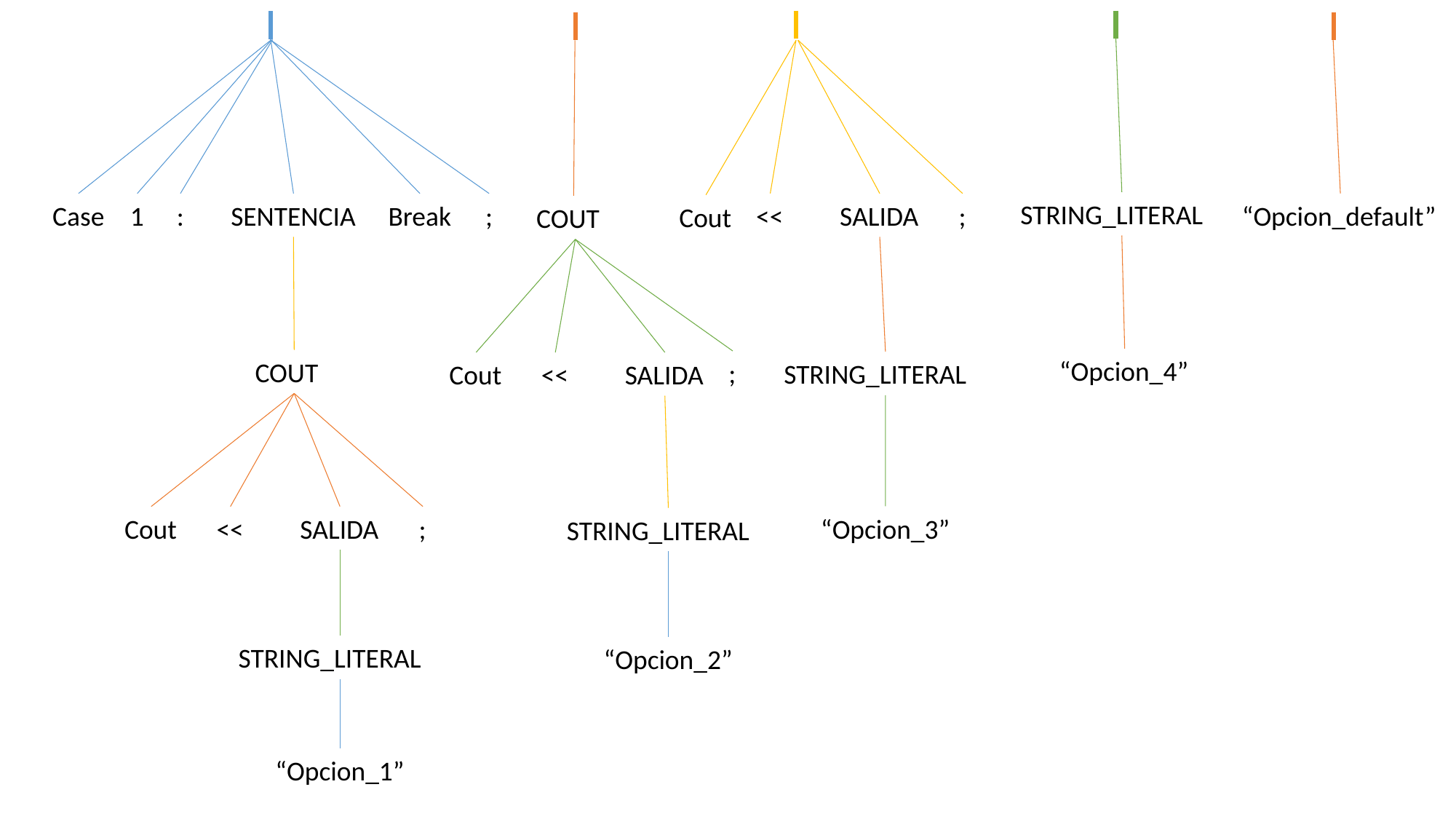

STRING_LITERAL
Case
1
:
SENTENCIA
Break
;
<<
SALIDA
;
“Opcion_default”
Cout
COUT
“Opcion_4”
COUT
;
STRING_LITERAL
Cout
<<
SALIDA
“Opcion_3”
Cout
<<
SALIDA
;
STRING_LITERAL
STRING_LITERAL
“Opcion_2”
“Opcion_1”